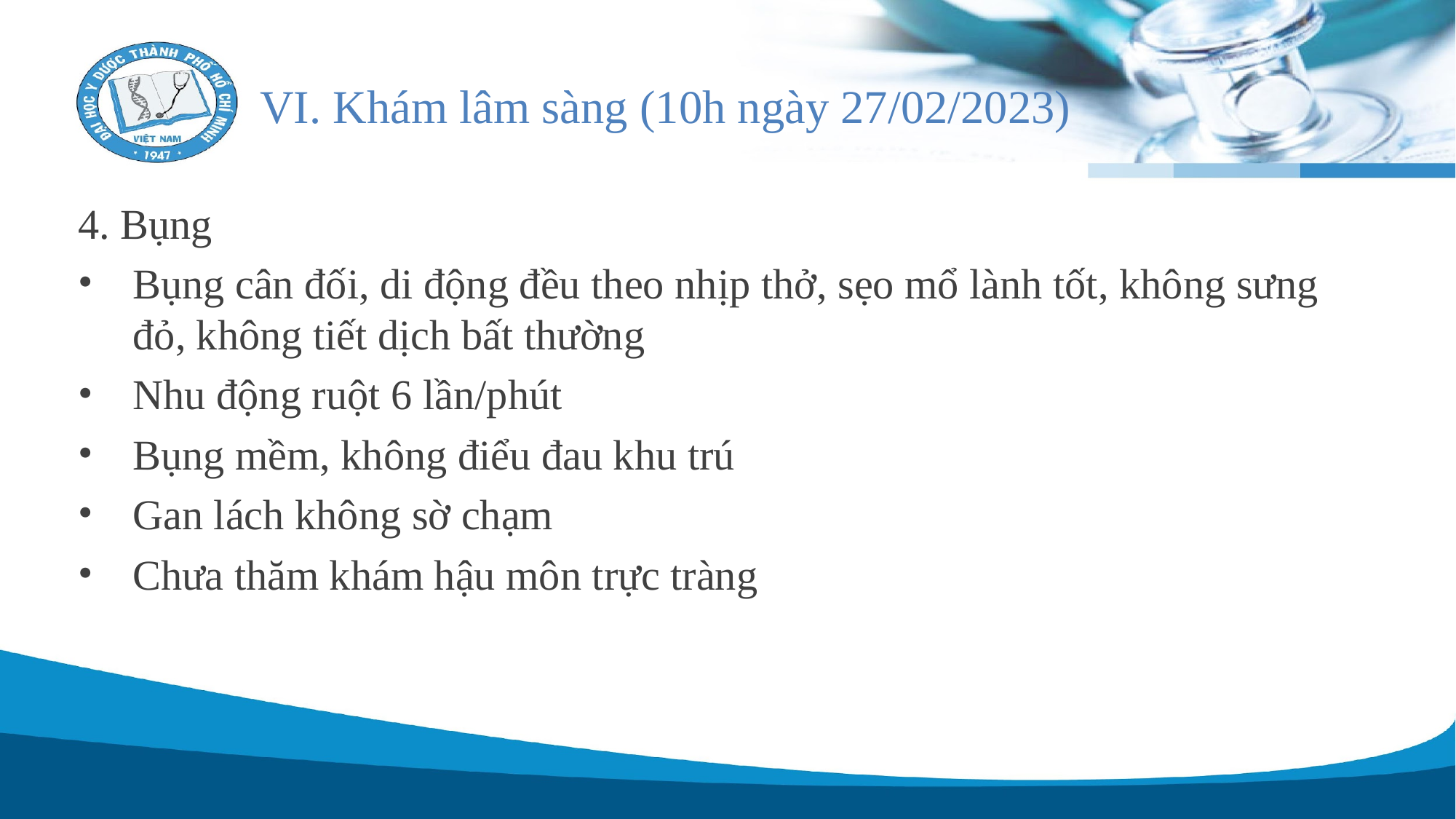

# VI. Khám lâm sàng (10h ngày 27/02/2023)
4. Bụng
Bụng cân đối, di động đều theo nhịp thở, sẹo mổ lành tốt, không sưng đỏ, không tiết dịch bất thường
Nhu động ruột 6 lần/phút
Bụng mềm, không điểu đau khu trú
Gan lách không sờ chạm
Chưa thăm khám hậu môn trực tràng